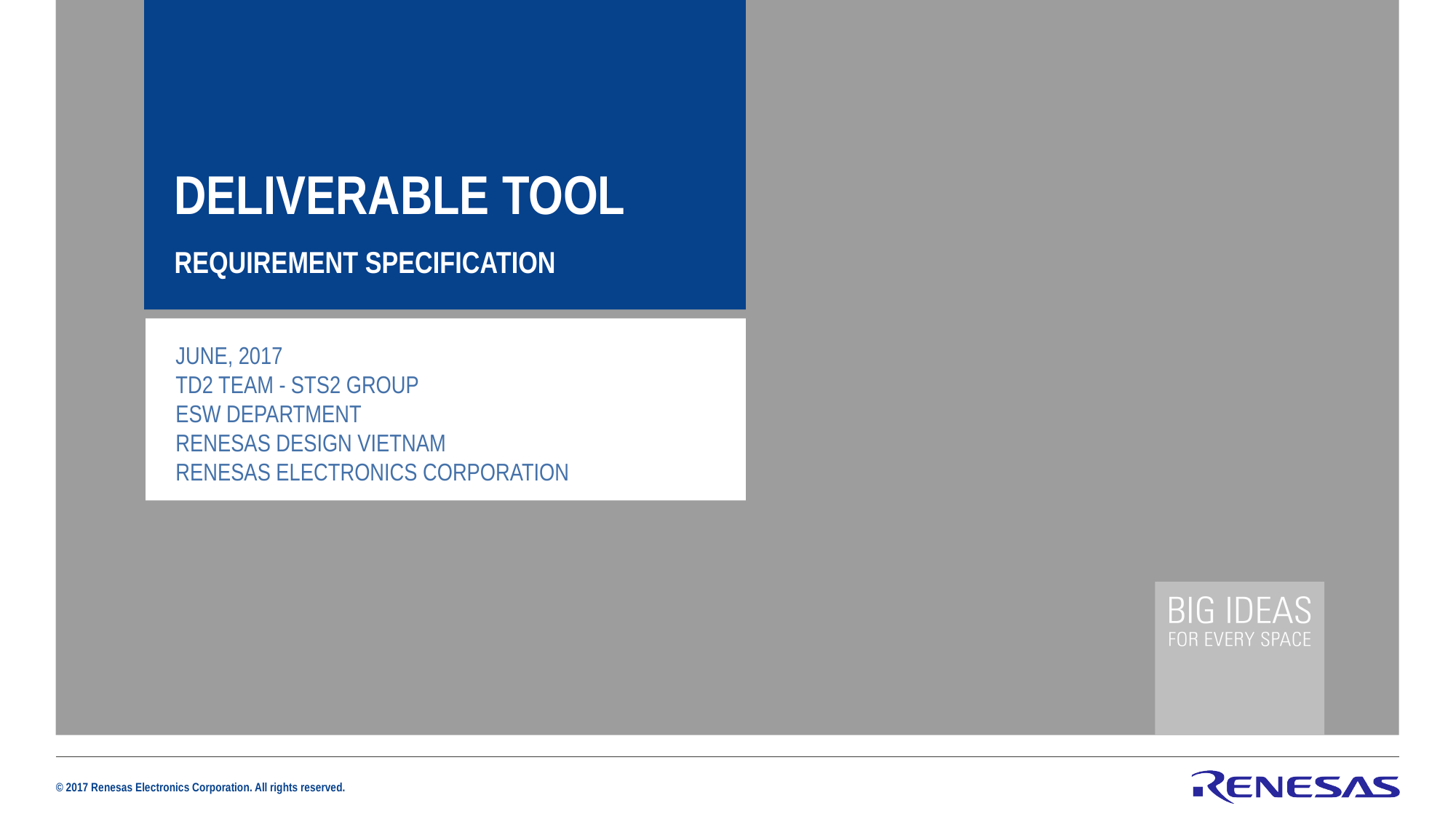

DELIVERABLE TOOL
REQUIREMENT SPECIFICATION
JUNE, 2017
TD2 team - STS2 group
esw department
Renesas design vietnam
Renesas Electronics Corporation